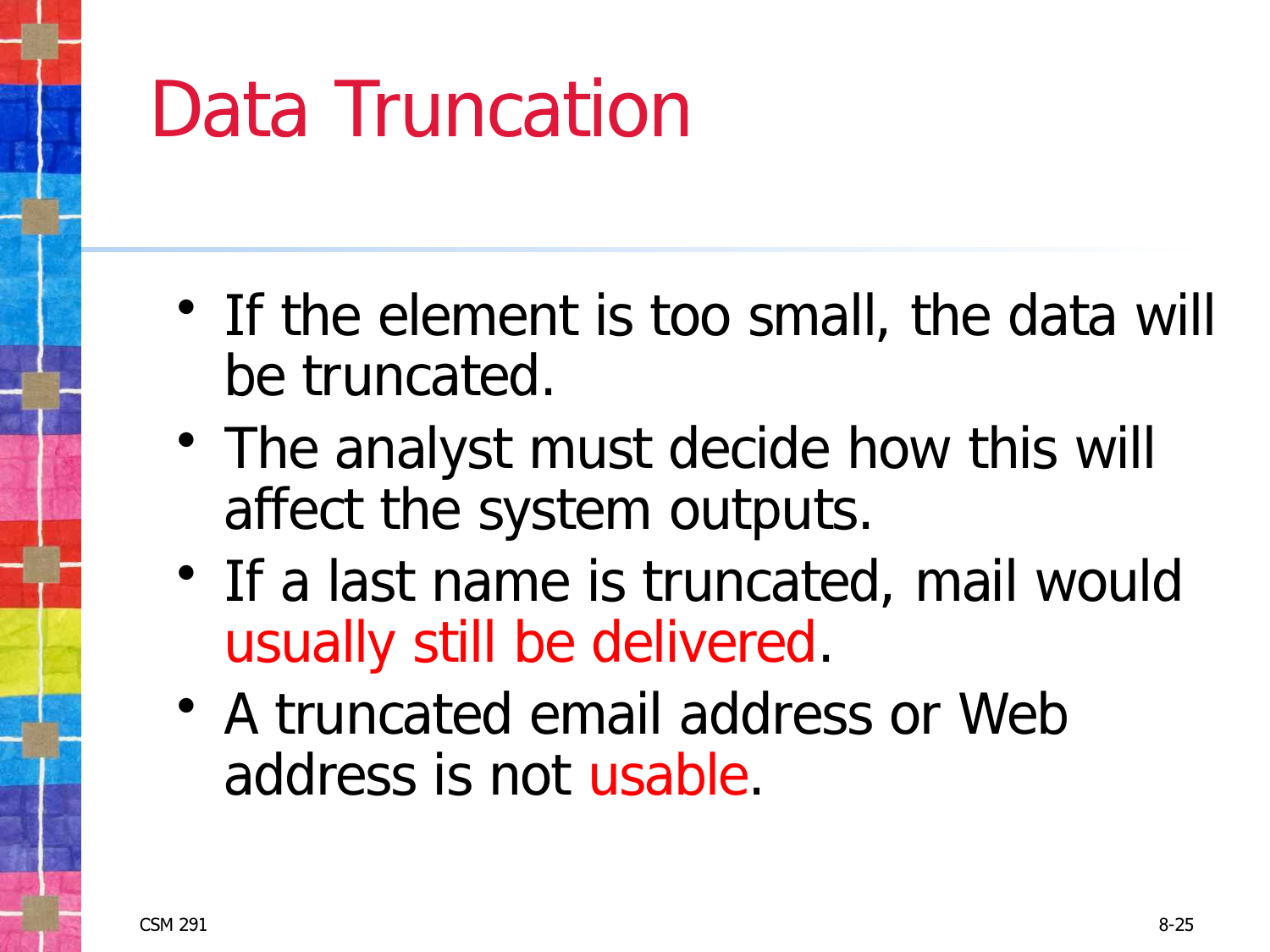

If the element is too small, the data will be truncated.
The analyst must decide how this will affect the system outputs.
If a last name is truncated, mail would usually still be delivered.
A truncated email address or Web address is not usable.
# Data Truncation
CSM 291
8-25